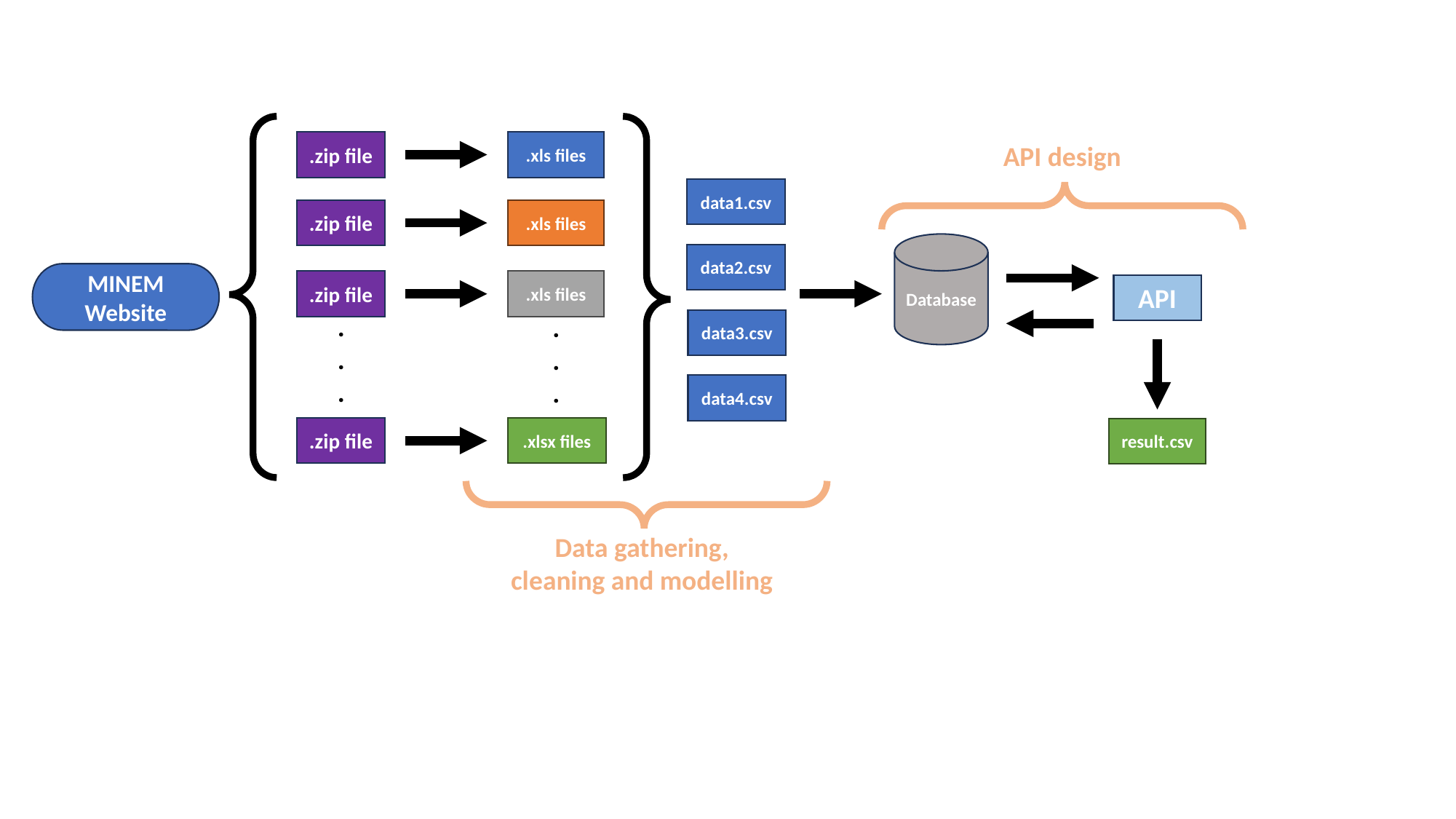

.zip file
.xls files
API design
data1.csv
.zip file
.xls files
Database
data2.csv
MINEM Website
.zip file
.xls files
API
.
.
.
.
.
.
data3.csv

data4.csv
.zip file
.xlsx files
result.csv
Data gathering, cleaning and modelling